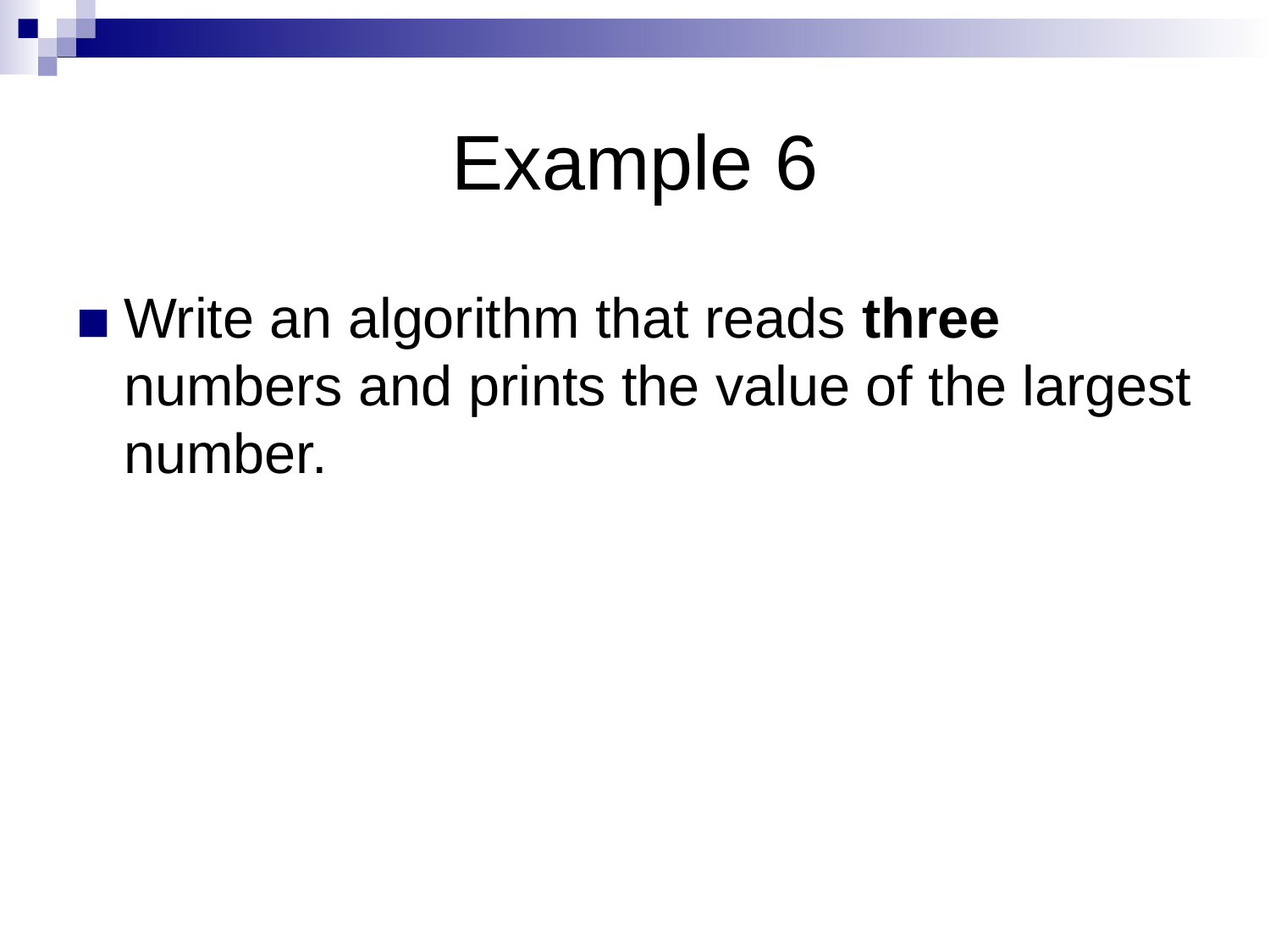

# Example 6
Write an algorithm that reads three numbers and prints the value of the largest number.